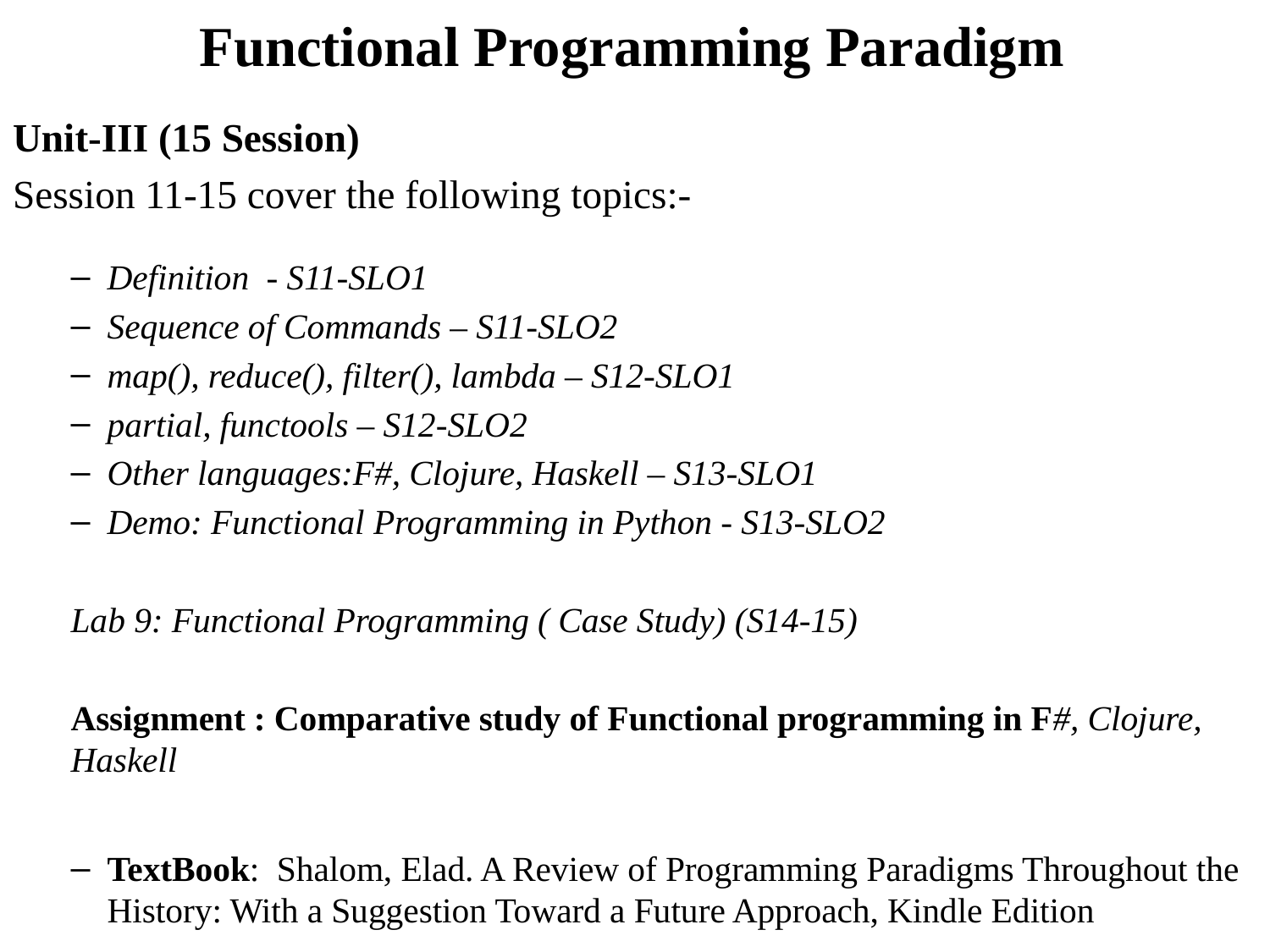

# Functional Programming Paradigm
Unit-III (15 Session)
Session 11-15 cover the following topics:-

Definition  - S11-SLO1
Sequence of Commands – S11-SLO2
map(), reduce(), filter(), lambda – S12-SLO1
partial, functools – S12-SLO2
Other languages:F#, Clojure, Haskell – S13-SLO1
Demo: Functional Programming in Python - S13-SLO2

Lab 9: Functional Programming ( Case Study) (S14-15)

Assignment : Comparative study of Functional programming in F#, Clojure, Haskell

TextBook:  Shalom, Elad. A Review of Programming Paradigms Throughout the History: With a Suggestion Toward a Future Approach, Kindle Edition